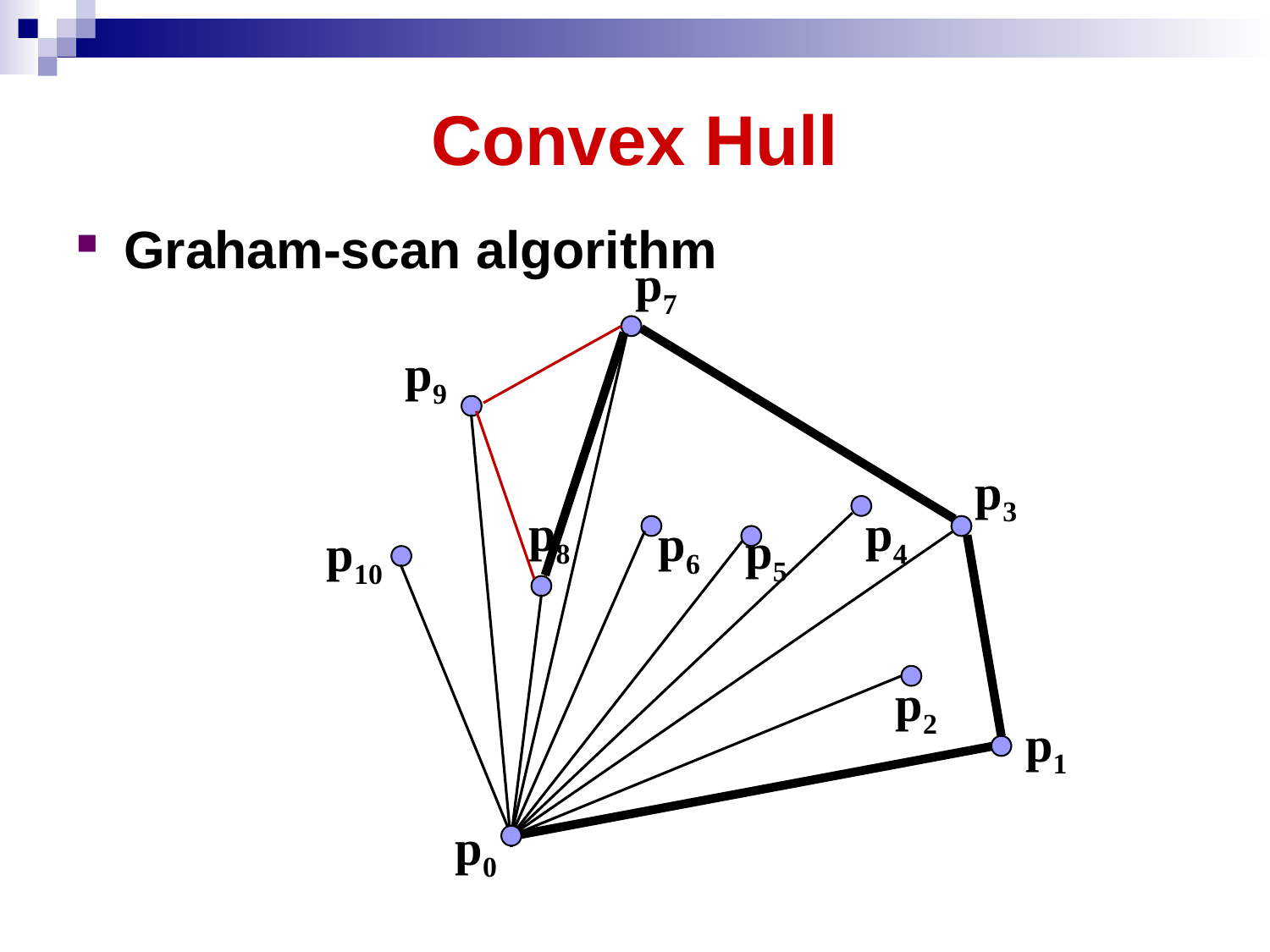

# Convex Hull
Graham-scan algorithm

p7

p9

p3
p8

p4
p6

p5
p10

p2

p1

p0